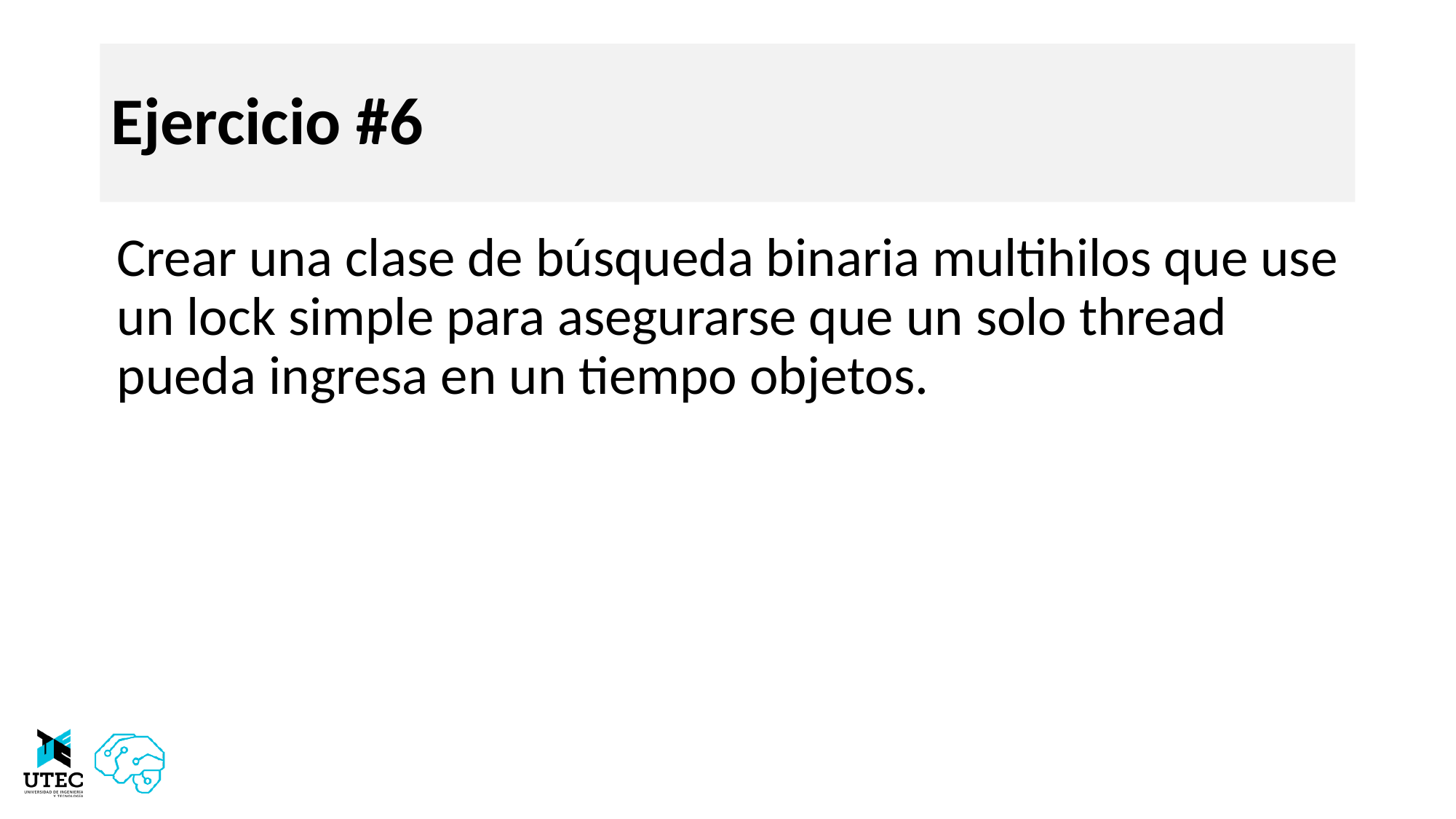

# Ejercicio #6
Crear una clase de búsqueda binaria multihilos que use un lock simple para asegurarse que un solo thread pueda ingresa en un tiempo objetos.